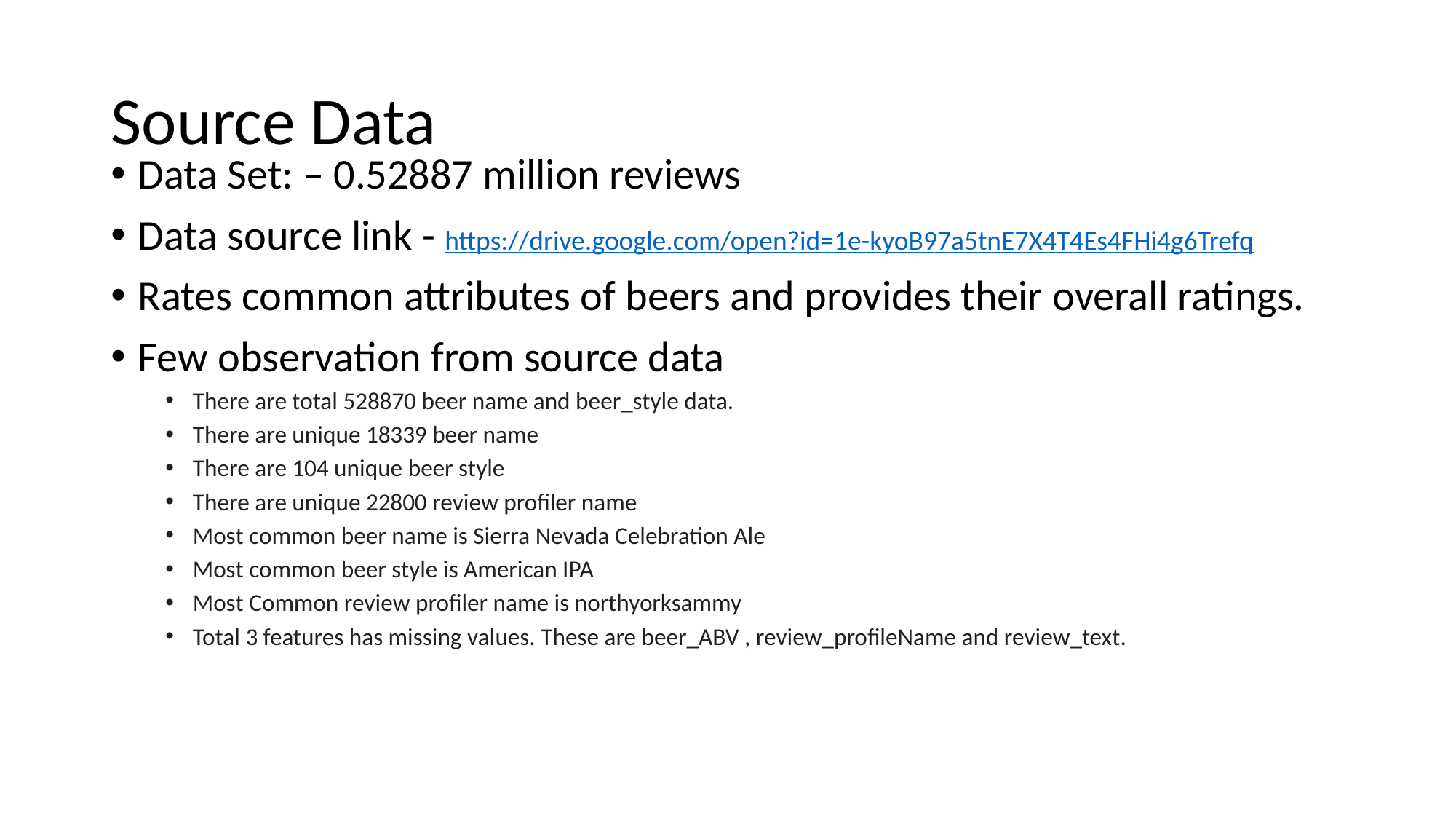

# Source Data
Data Set: – 0.52887 million reviews
Data source link - https://drive.google.com/open?id=1e-kyoB97a5tnE7X4T4Es4FHi4g6Trefq
Rates common attributes of beers and provides their overall ratings.
Few observation from source data
There are total 528870 beer name and beer_style data.
There are unique 18339 beer name
There are 104 unique beer style
There are unique 22800 review profiler name
Most common beer name is Sierra Nevada Celebration Ale
Most common beer style is American IPA
Most Common review profiler name is northyorksammy
Total 3 features has missing values. These are beer_ABV , review_profileName and review_text.